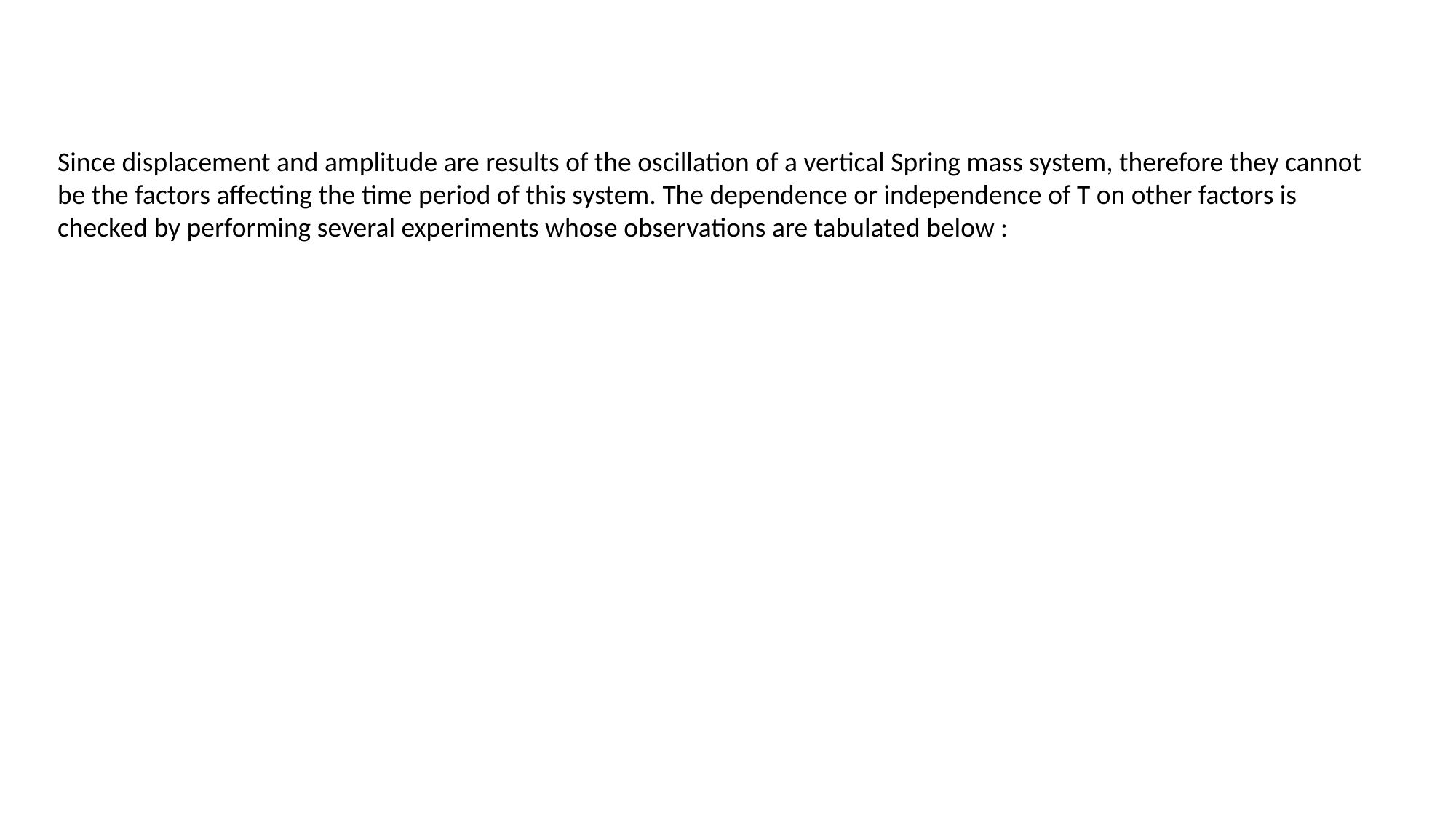

Since displacement and amplitude are results of the oscillation of a vertical Spring mass system, therefore they cannot be the factors affecting the time period of this system. The dependence or independence of T on other factors is checked by performing several experiments whose observations are tabulated below :